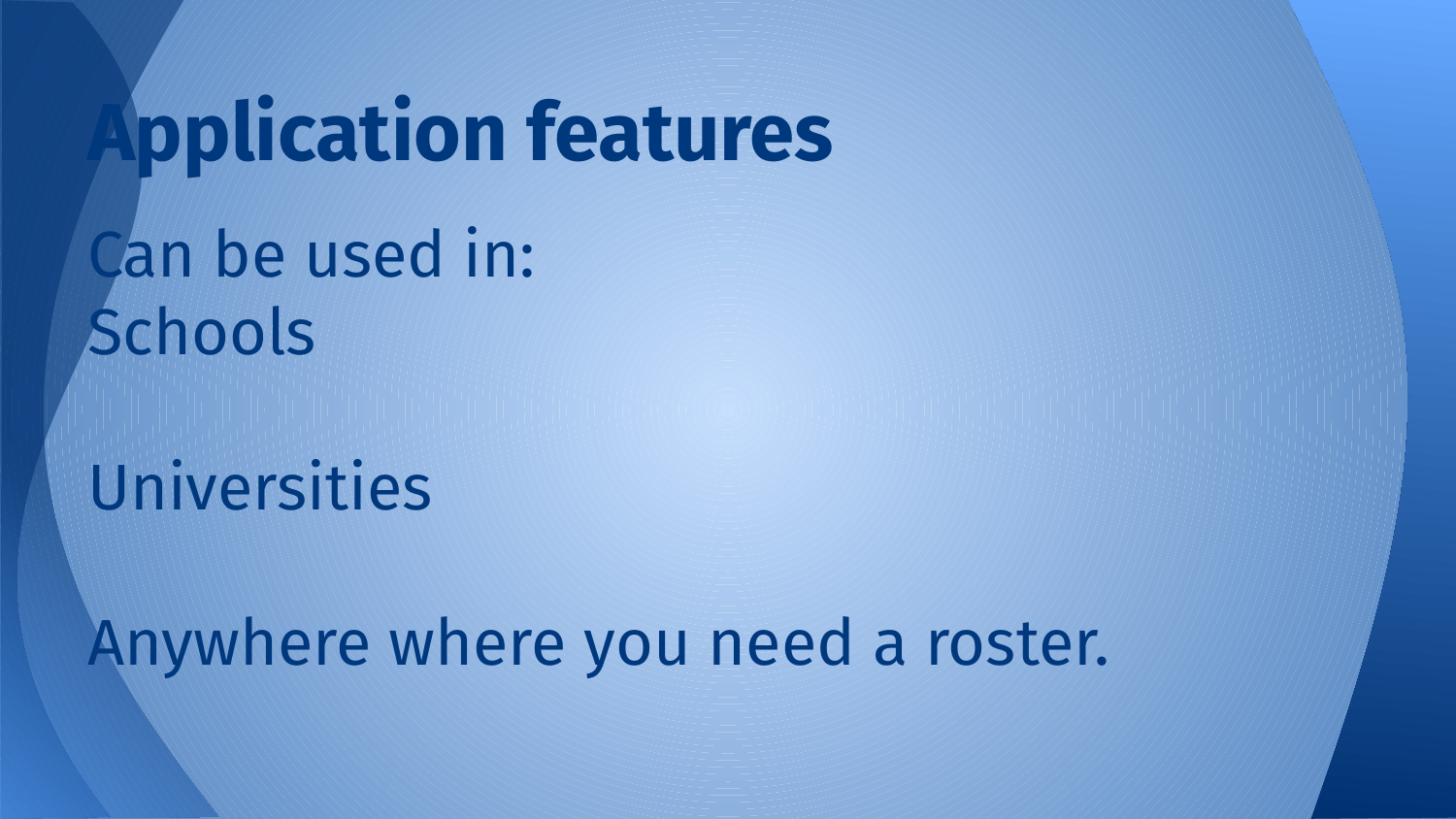

# Application features
Can be used in:
Schools

Universities

Anywhere where you need a roster.